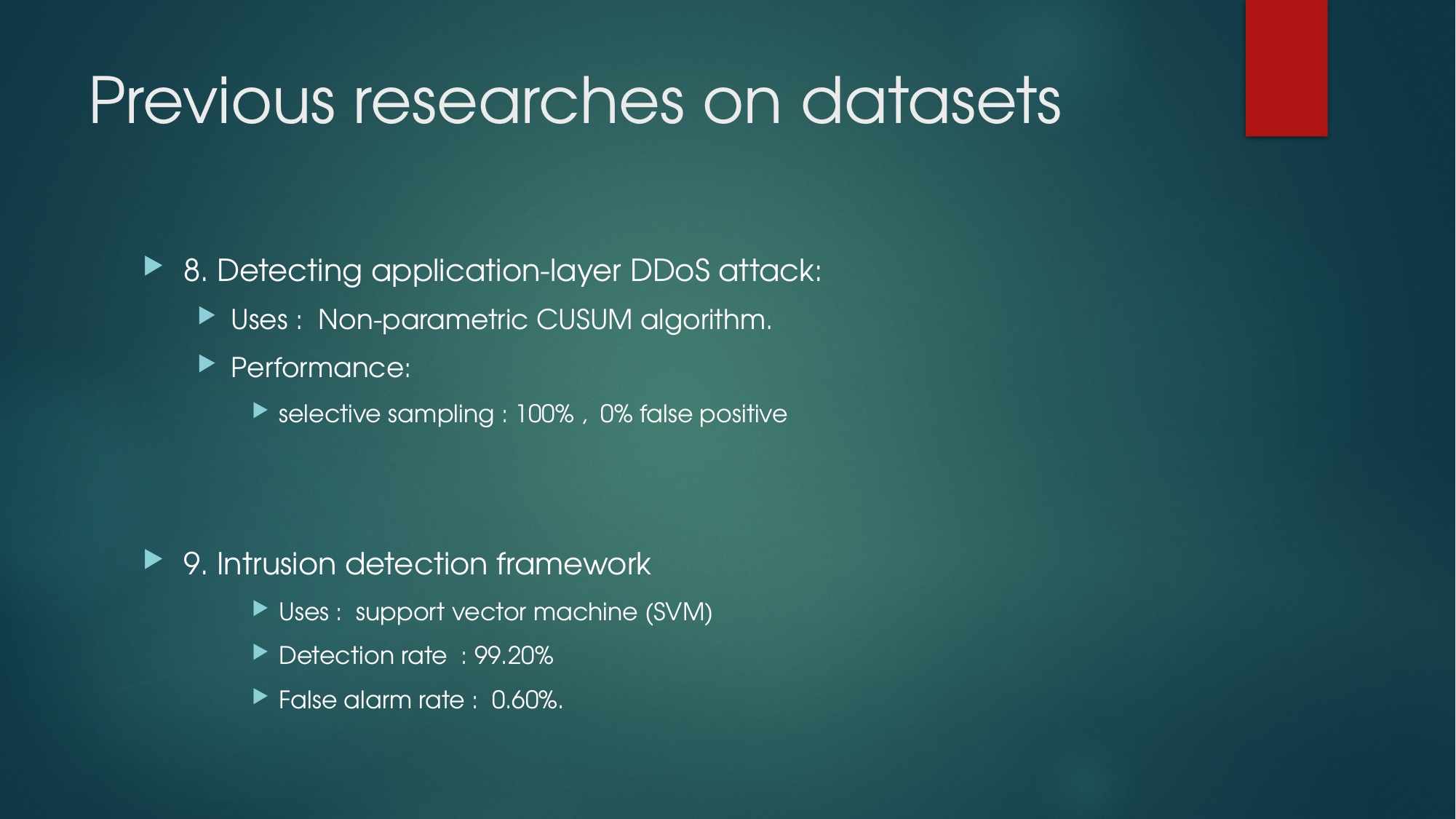

# Previous researches on datasets
8. Detecting application-layer DDoS attack:
Uses :  Non-parametric CUSUM algorithm.
Performance:
selective sampling : 100% ,  0% false positive

9. Intrusion detection framework
Uses :  support vector machine (SVM)
Detection rate  : 99.20%
False alarm rate :  0.60%.